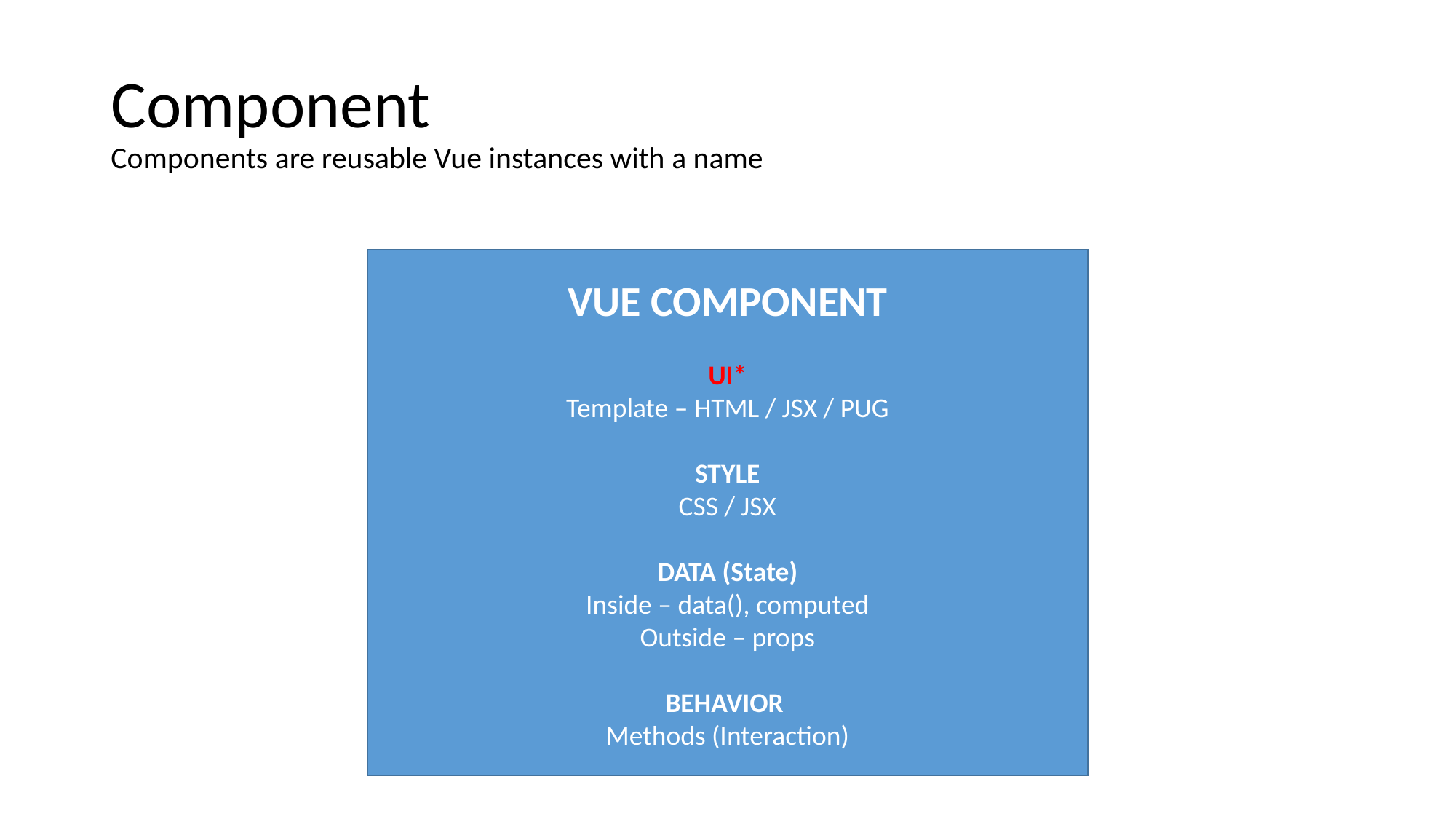

# Component Components are reusable Vue instances with a name
VUE COMPONENT

UI*
Template – HTML / JSX / PUG

STYLE
CSS / JSX

DATA (State)
Inside – data(), computed
Outside – props

BEHAVIOR
Methods (Interaction)